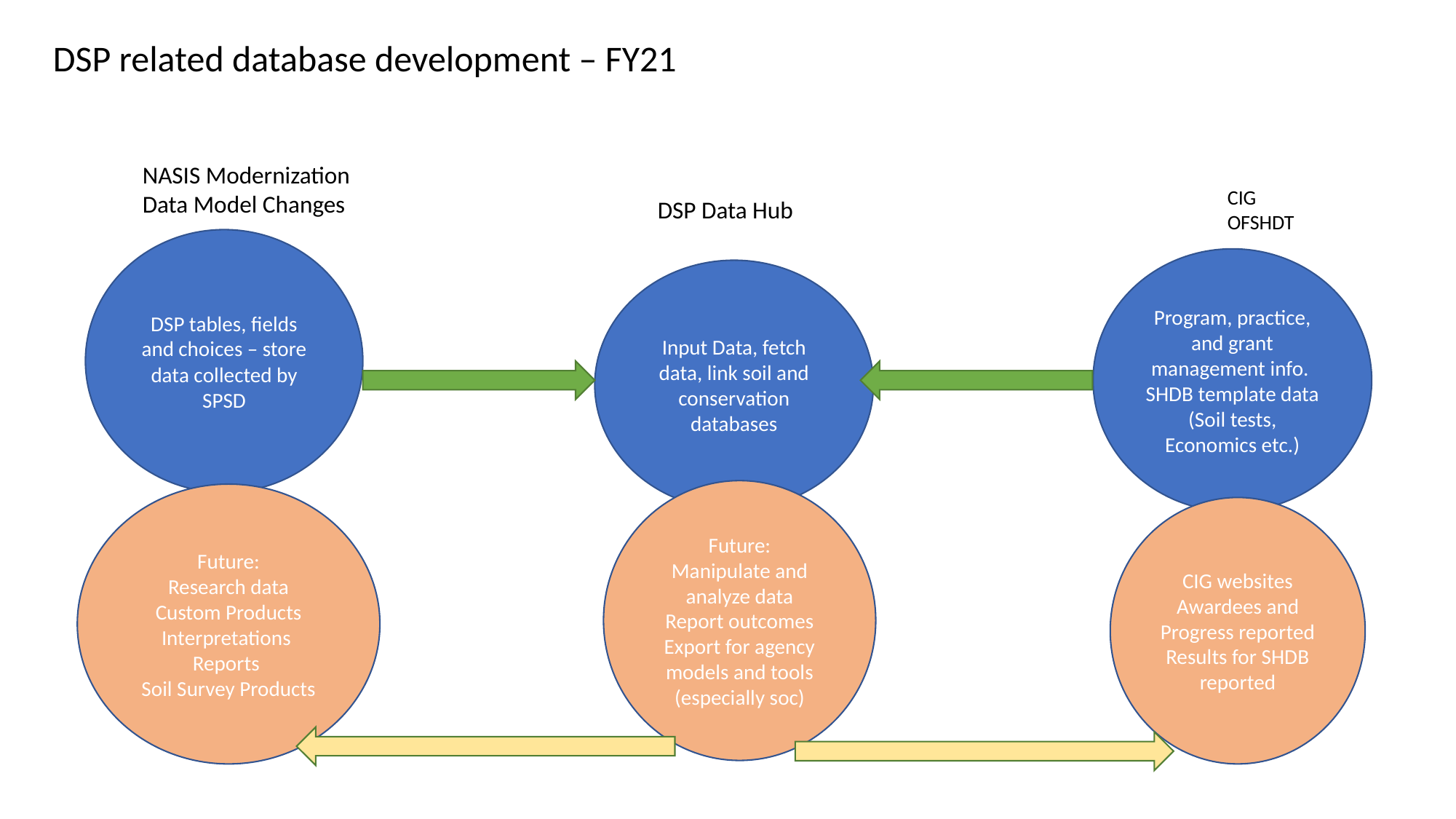

DSP related database development – FY21
NASIS Modernization
Data Model Changes
CIG
OFSHDT
DSP Data Hub
DSP tables, fields and choices – store data collected by SPSD
Program, practice, and grant management info.  SHDB template data (Soil tests, Economics etc.)
Input Data, fetch data, link soil and conservation databases

Future:
Manipulate and analyze data
Report outcomes
Export for agency models and tools (especially soc)
Future:
Research data
Custom Products
Interpretations
Reports
Soil Survey Products
CIG websites
Awardees and Progress reported
Results for SHDB reported